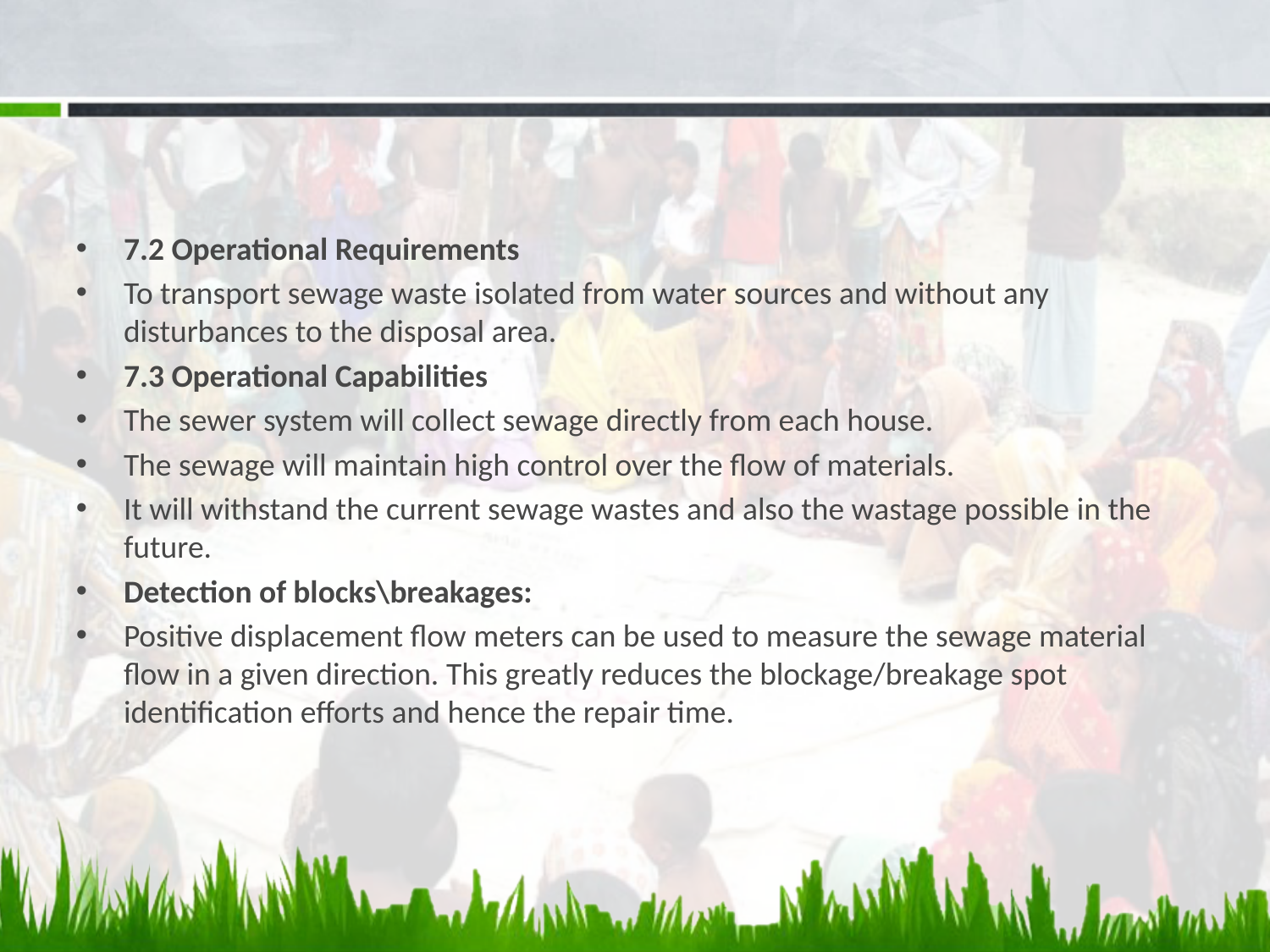

#
7.2 Operational Requirements
To transport sewage waste isolated from water sources and without any disturbances to the disposal area.
7.3 Operational Capabilities
The sewer system will collect sewage directly from each house.
The sewage will maintain high control over the flow of materials.
It will withstand the current sewage wastes and also the wastage possible in the future.
Detection of blocks\breakages:
Positive displacement flow meters can be used to measure the sewage material flow in a given direction. This greatly reduces the blockage/breakage spot identification efforts and hence the repair time.